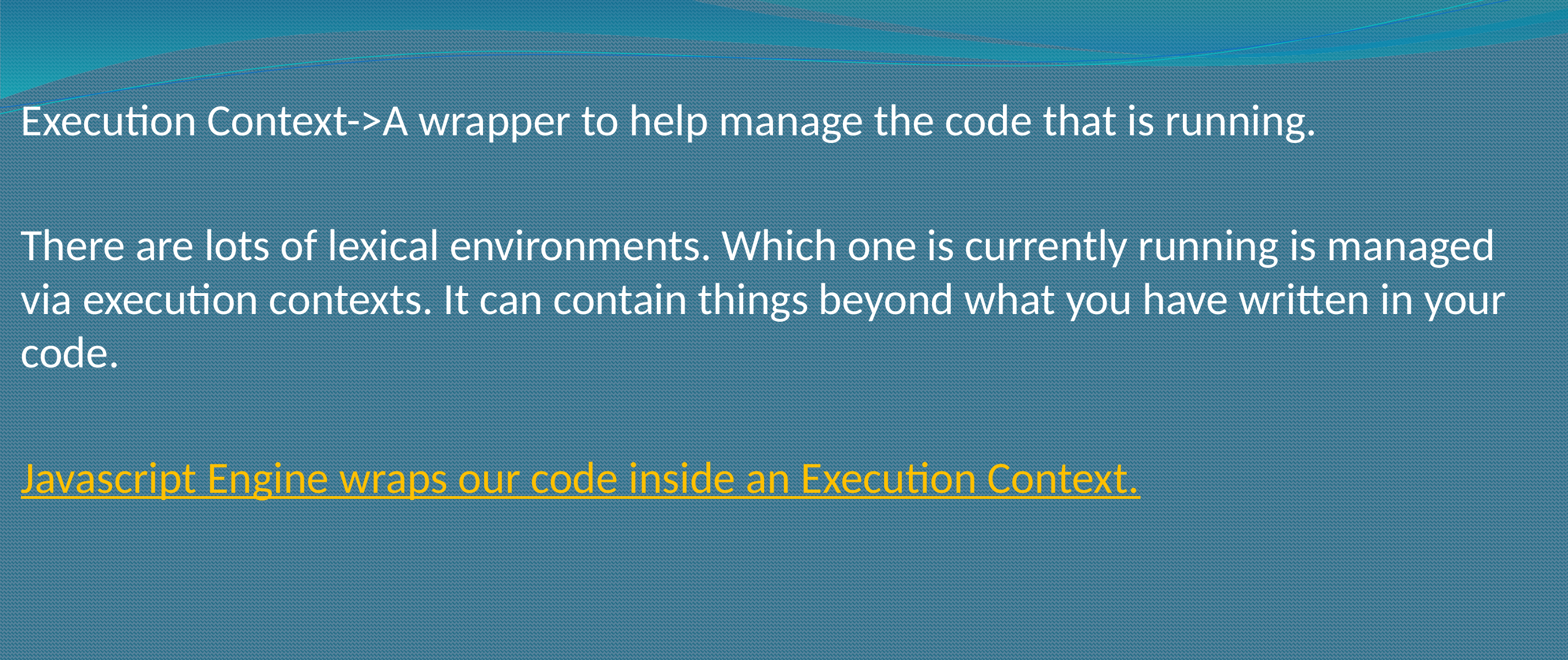

Execution Context->A wrapper to help manage the code that is running.

There are lots of lexical environments. Which one is currently running is managed via execution contexts. It can contain things beyond what you have written in your code.

Javascript Engine wraps our code inside an Execution Context.